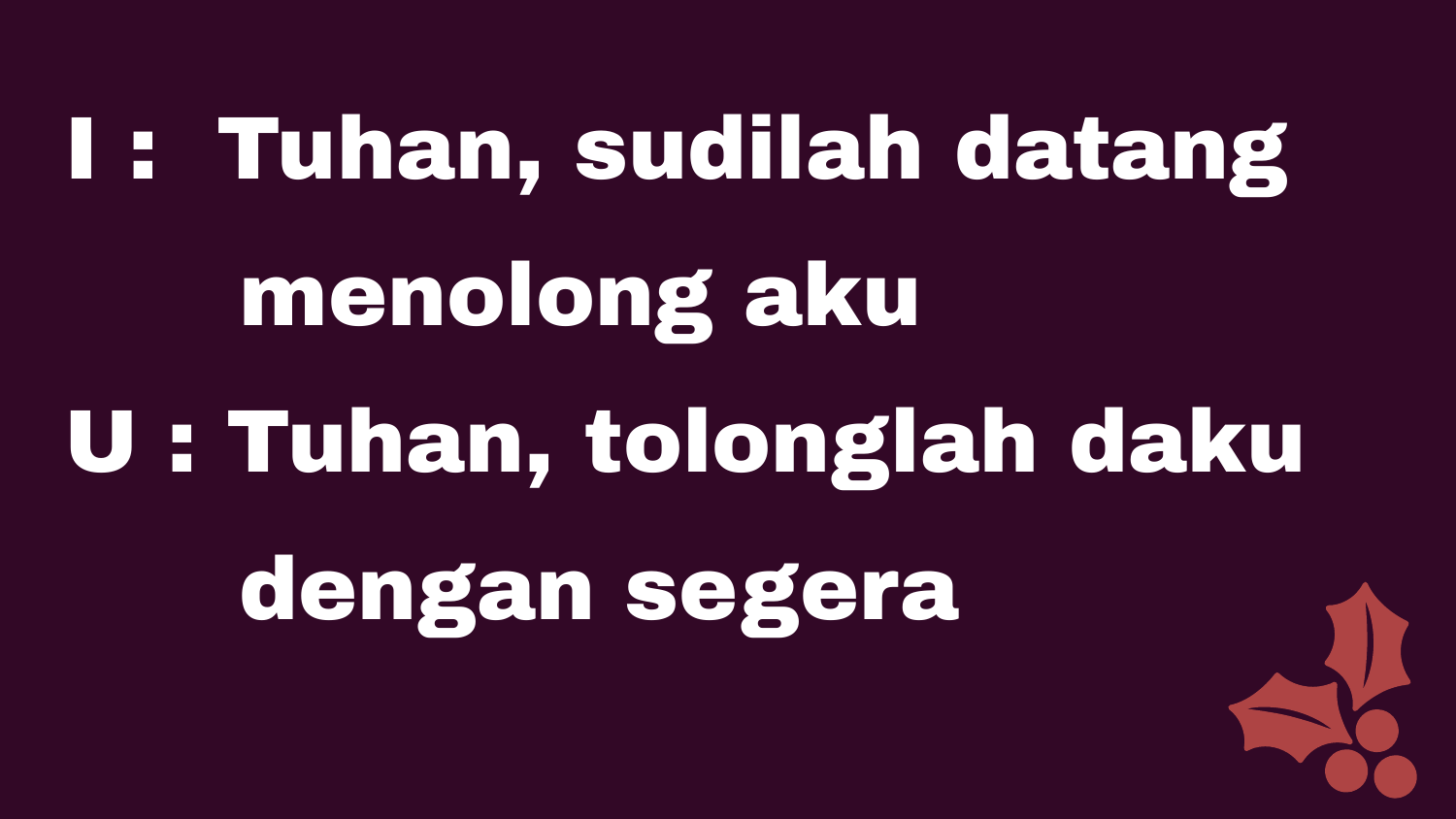

I :  Tuhan, sudilah datang
	 menolong aku
U : Tuhan, tolonglah daku
	 dengan segera